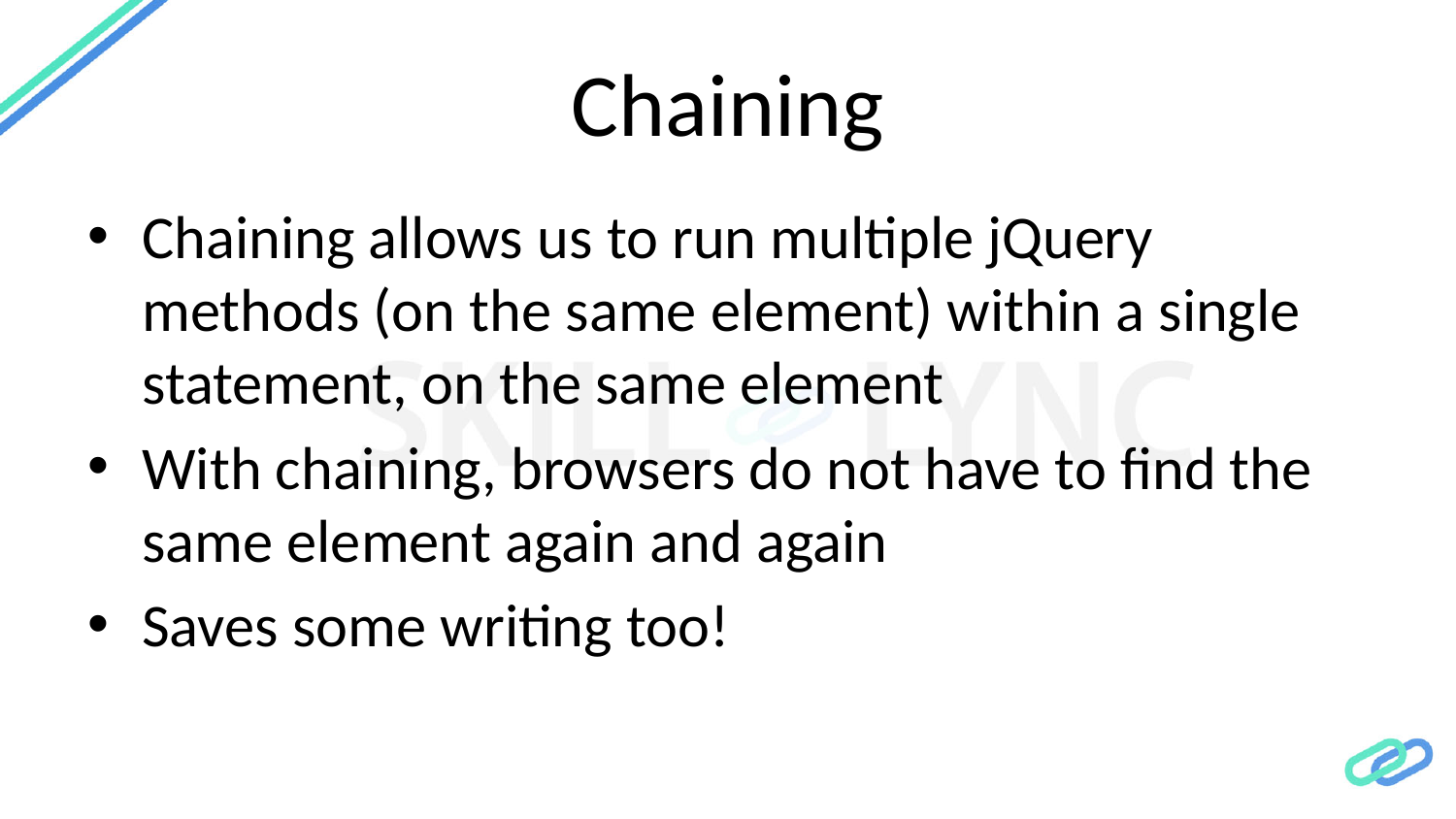

# Chaining
Chaining allows us to run multiple jQuery methods (on the same element) within a single statement, on the same element
With chaining, browsers do not have to find the same element again and again
Saves some writing too!